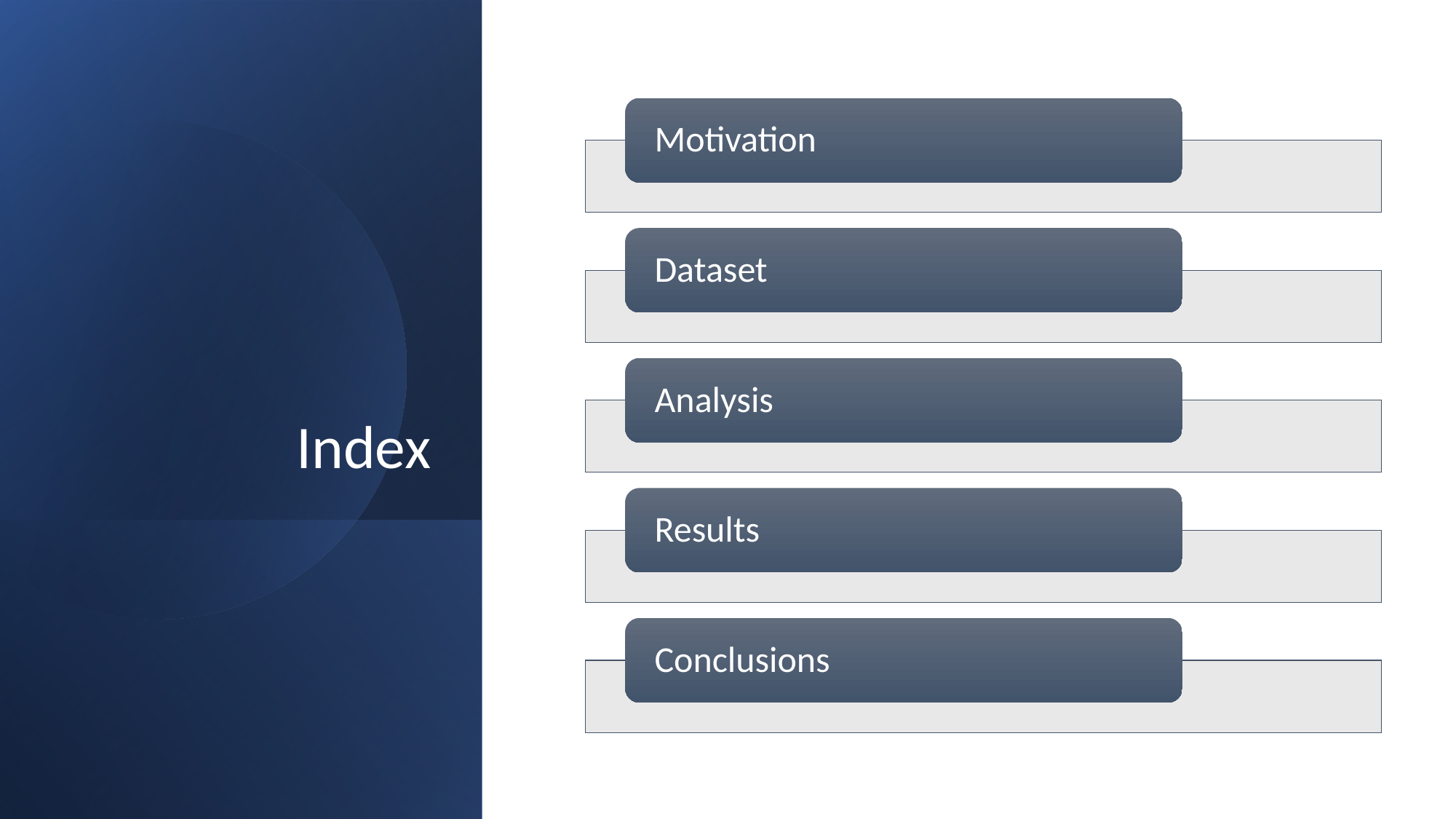

Motivation
Dataset
Analysis
Results
Conclusions

# Index